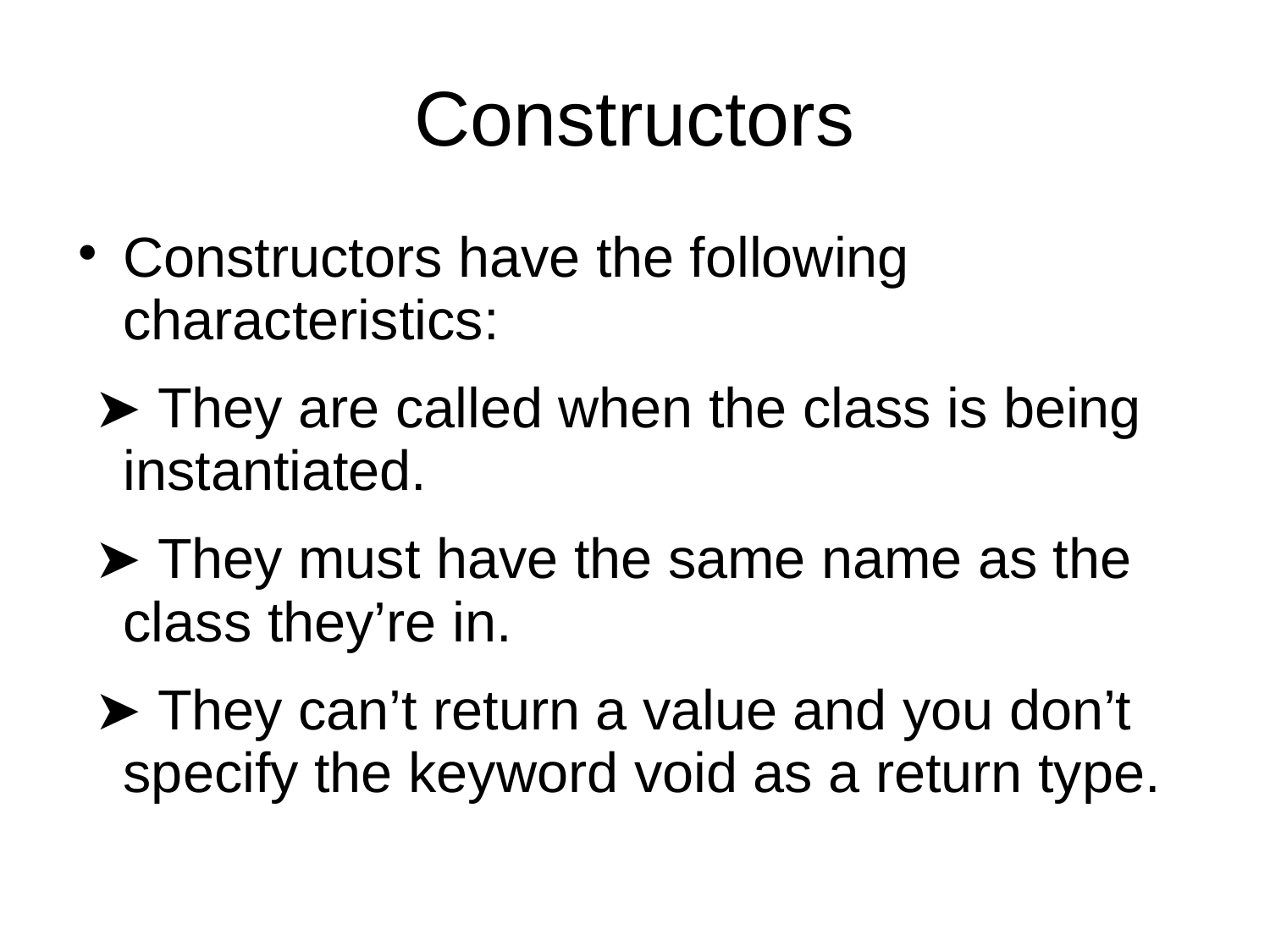

Constructors
Constructors have the following characteristics:
 ➤ They are called when the class is being instantiated.
 ➤ They must have the same name as the class they’re in.
 ➤ They can’t return a value and you don’t specify the keyword void as a return type.